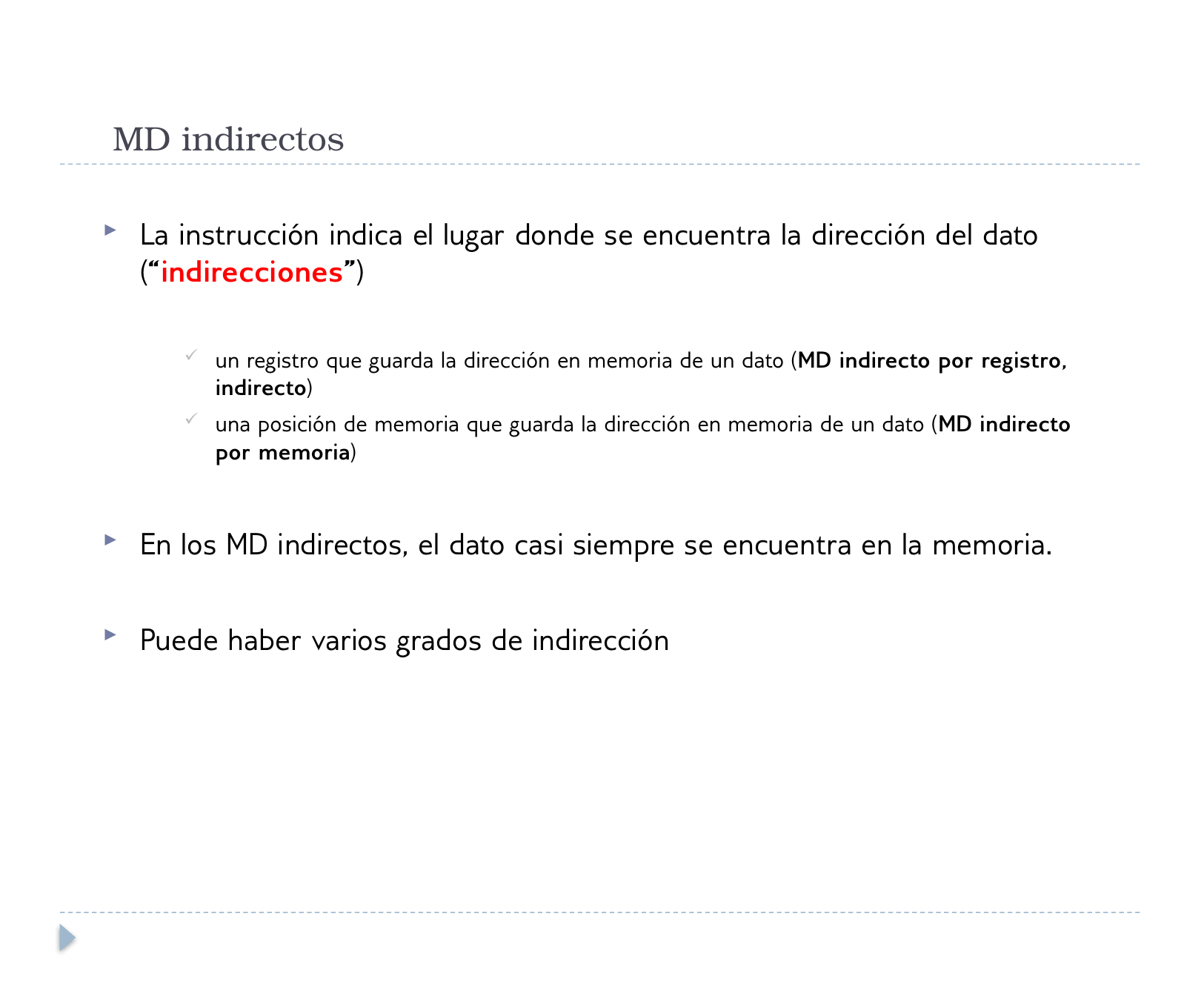

# MD indirectos
La instrucción indica el lugar donde se encuentra la dirección del dato (“indirecciones”)

un registro que guarda la dirección en memoria de un dato (MD indirecto por registro, indirecto)
una posición de memoria que guarda la dirección en memoria de un dato (MD indirecto por memoria)

En los MD indirectos, el dato casi siempre se encuentra en la memoria.

Puede haber varios grados de indirección